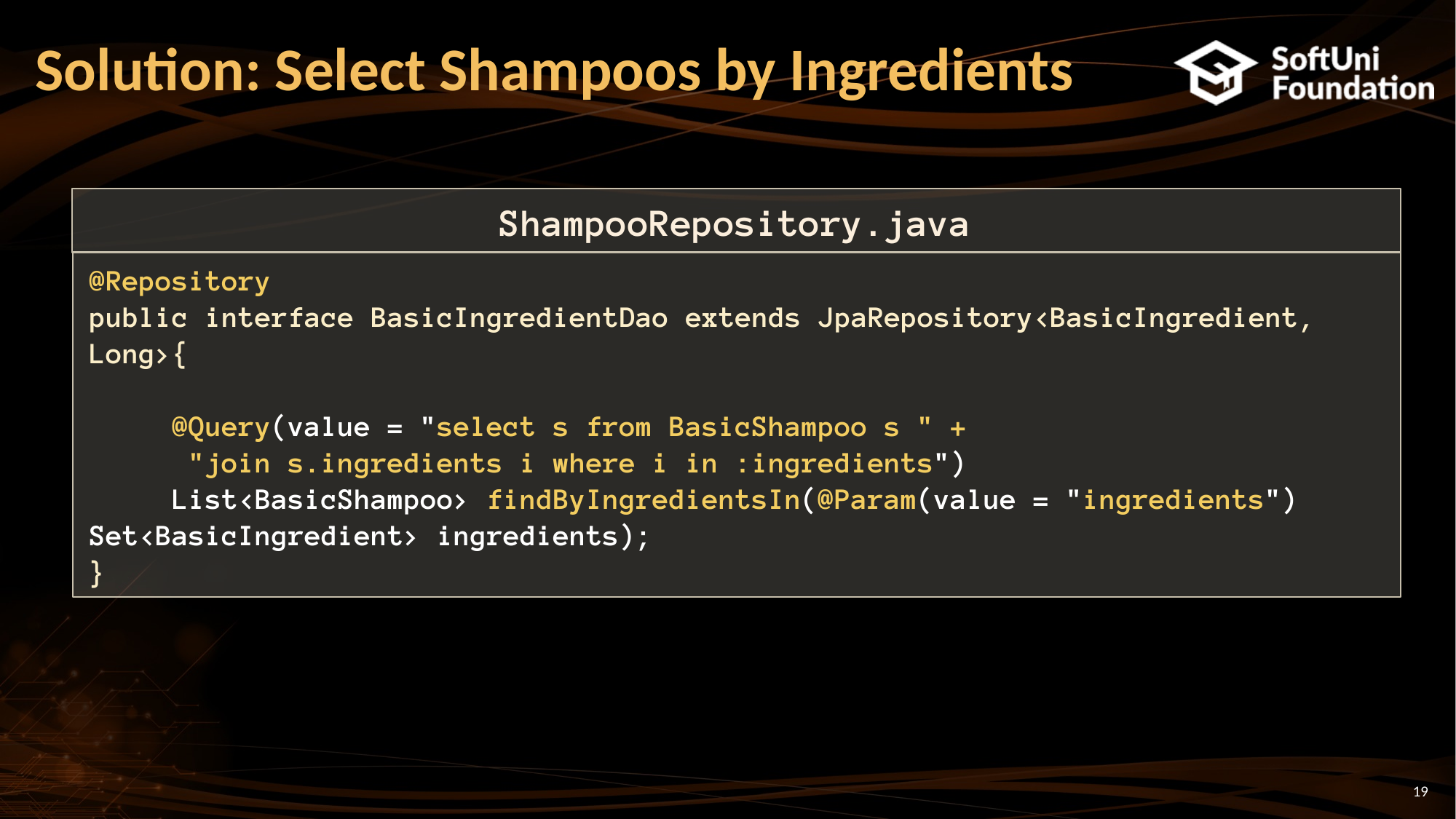

# Solution: Select Shampoos by Ingredients
ShampooRepository.java
@Repository
public interface BasicIngredientDao extends JpaRepository<BasicIngredient, Long>{

     @Query(value = "select s from BasicShampoo s " +
      "join s.ingredients i where i in :ingredients")
     List<BasicShampoo> findByIngredientsIn(@Param(value = "ingredients")   Set<BasicIngredient> ingredients);
}
19